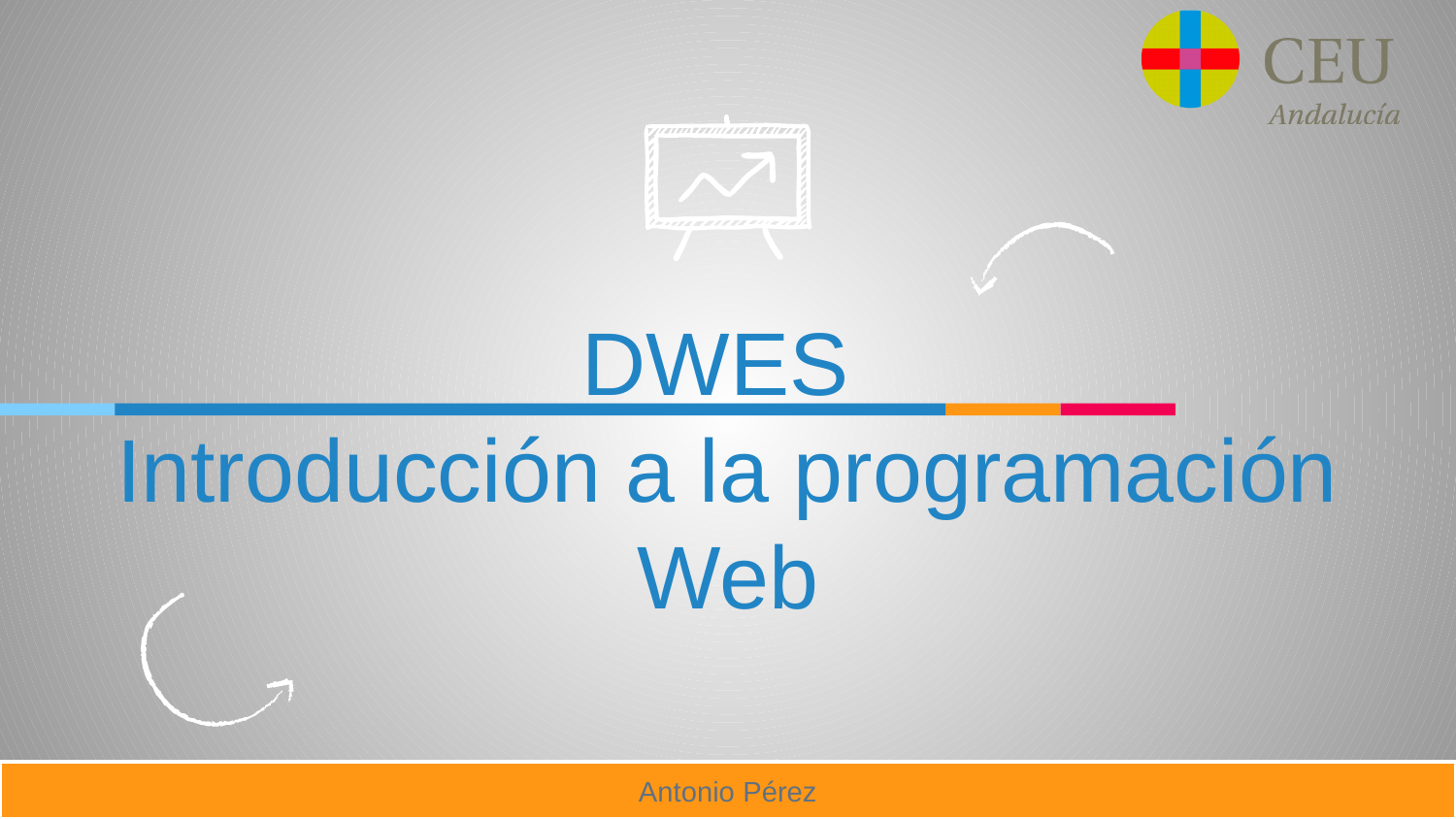

# DWES Introducción a la programación Web